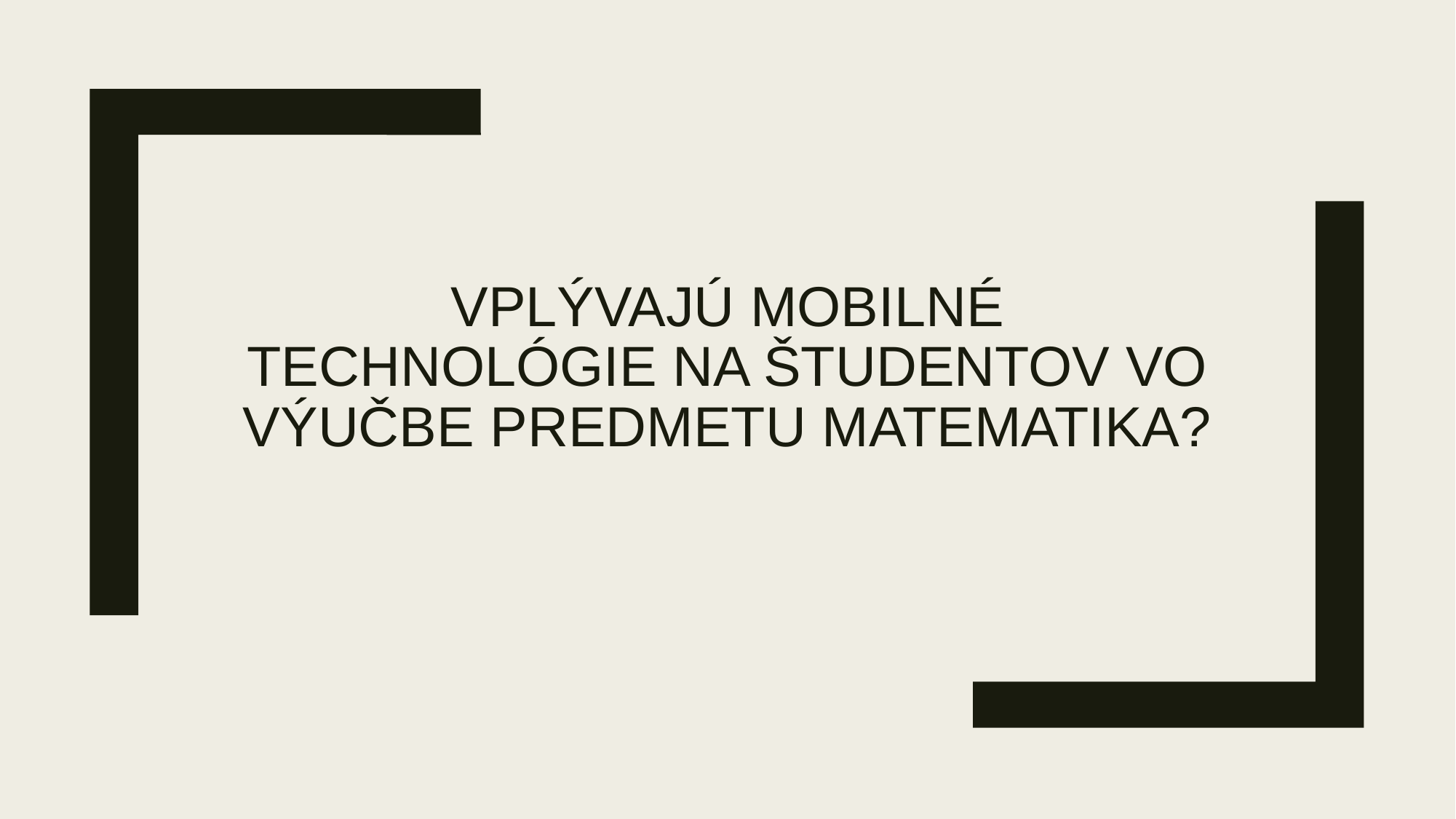

# Vplývajú mobilné technológie na študentov vo výučbe predmetu matematika?